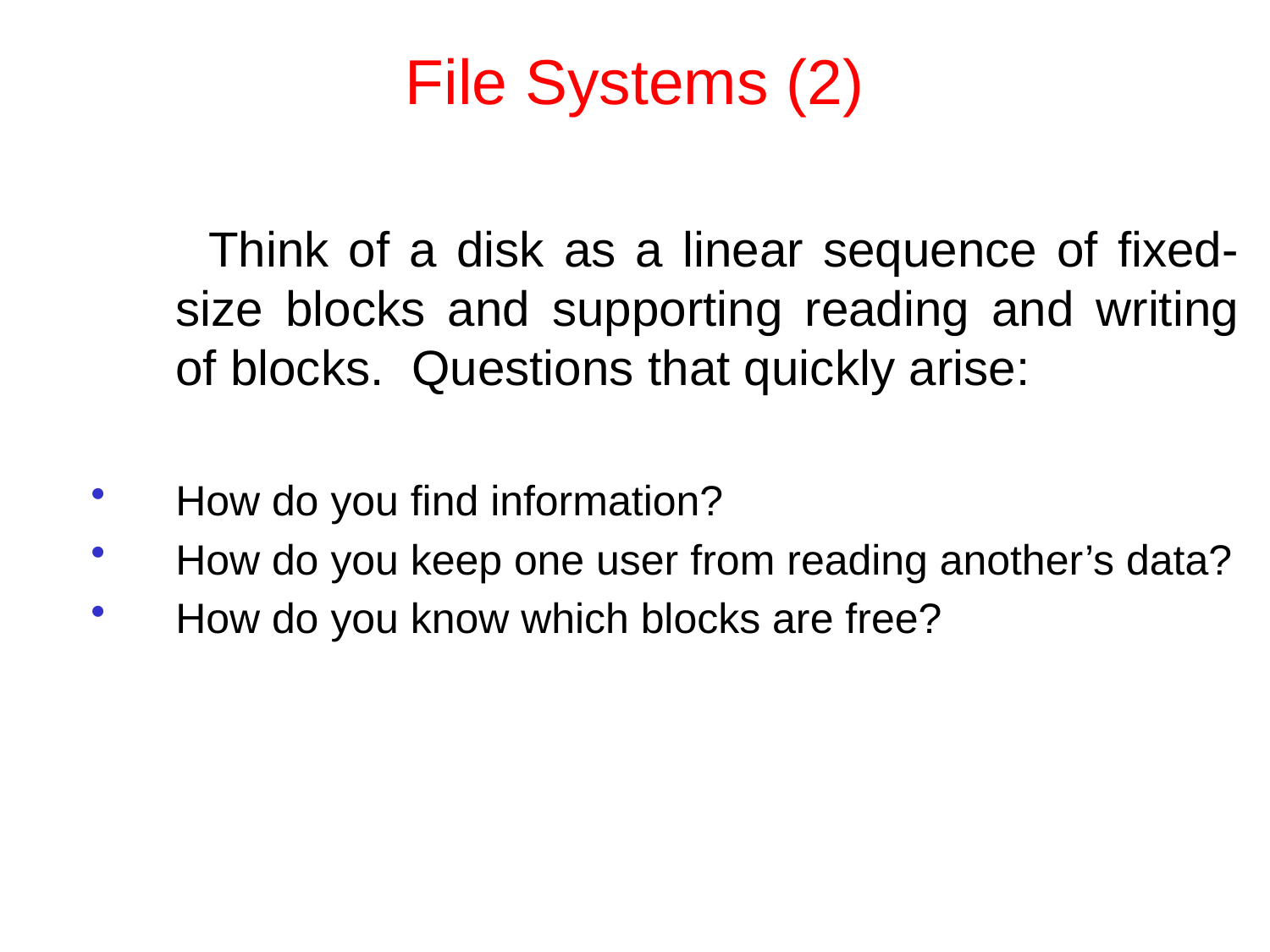

File Systems (2)
      Think of a disk as a linear sequence of fixed-size blocks and supporting reading and writing of blocks.  Questions that quickly arise:

How do you find information?
How do you keep one user from reading another’s data?
How do you know which blocks are free?